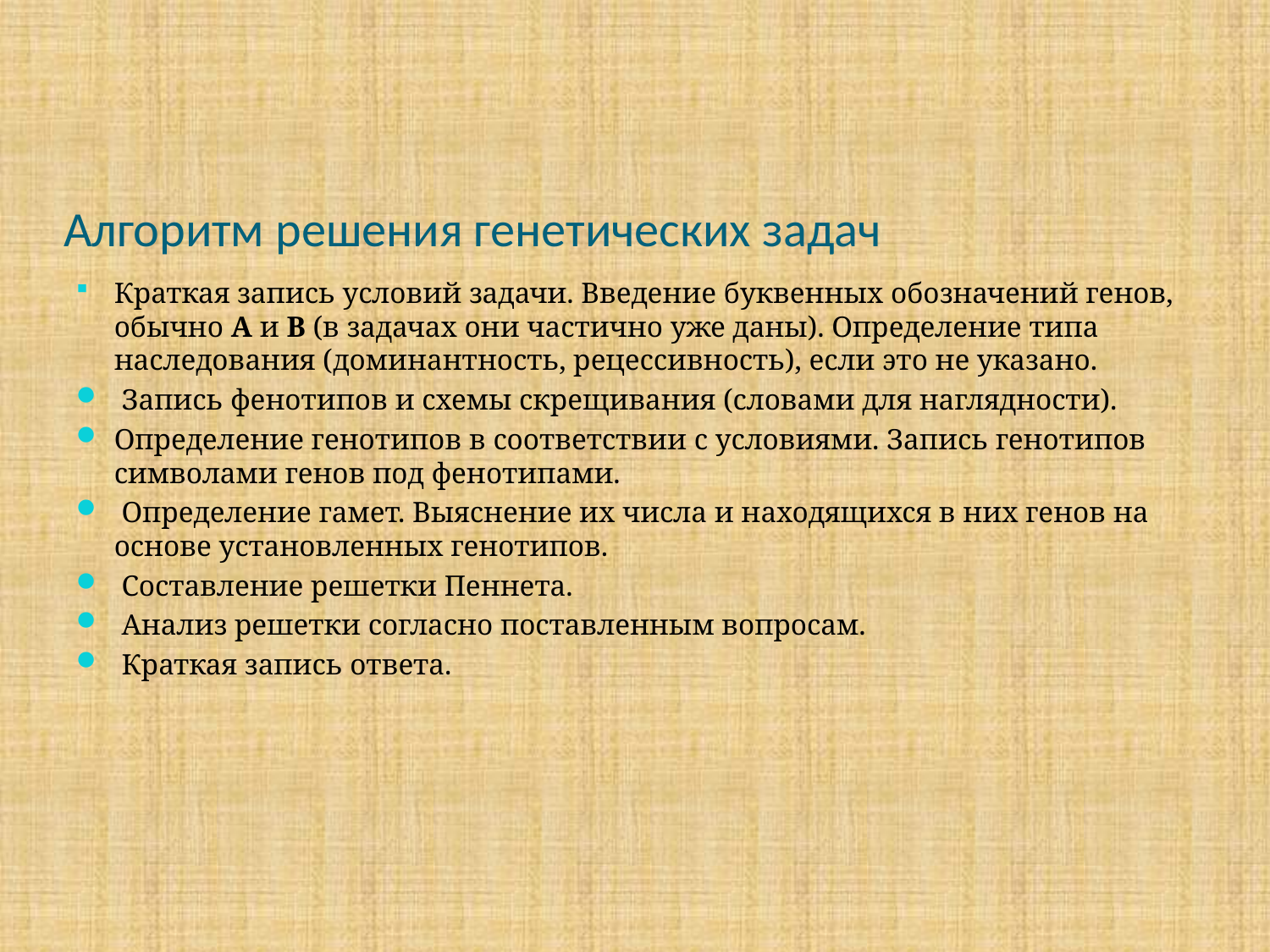

# Алгоритм решения генетических задач
Краткая запись условий задачи. Введение буквенных обозначений генов, обычно А и В (в задачах они частично уже даны). Определение типа наследования (доминантность, рецессивность), если это не указано.
 Запись фенотипов и схемы скрещивания (словами для наглядности).
Определение генотипов в соответствии с условиями. Запись генотипов символами генов под фенотипами.
 Определение гамет. Выяснение их числа и находящихся в них генов на основе установленных генотипов.
 Составление решетки Пеннета.
 Анализ решетки согласно поставленным вопросам.
 Краткая запись ответа.